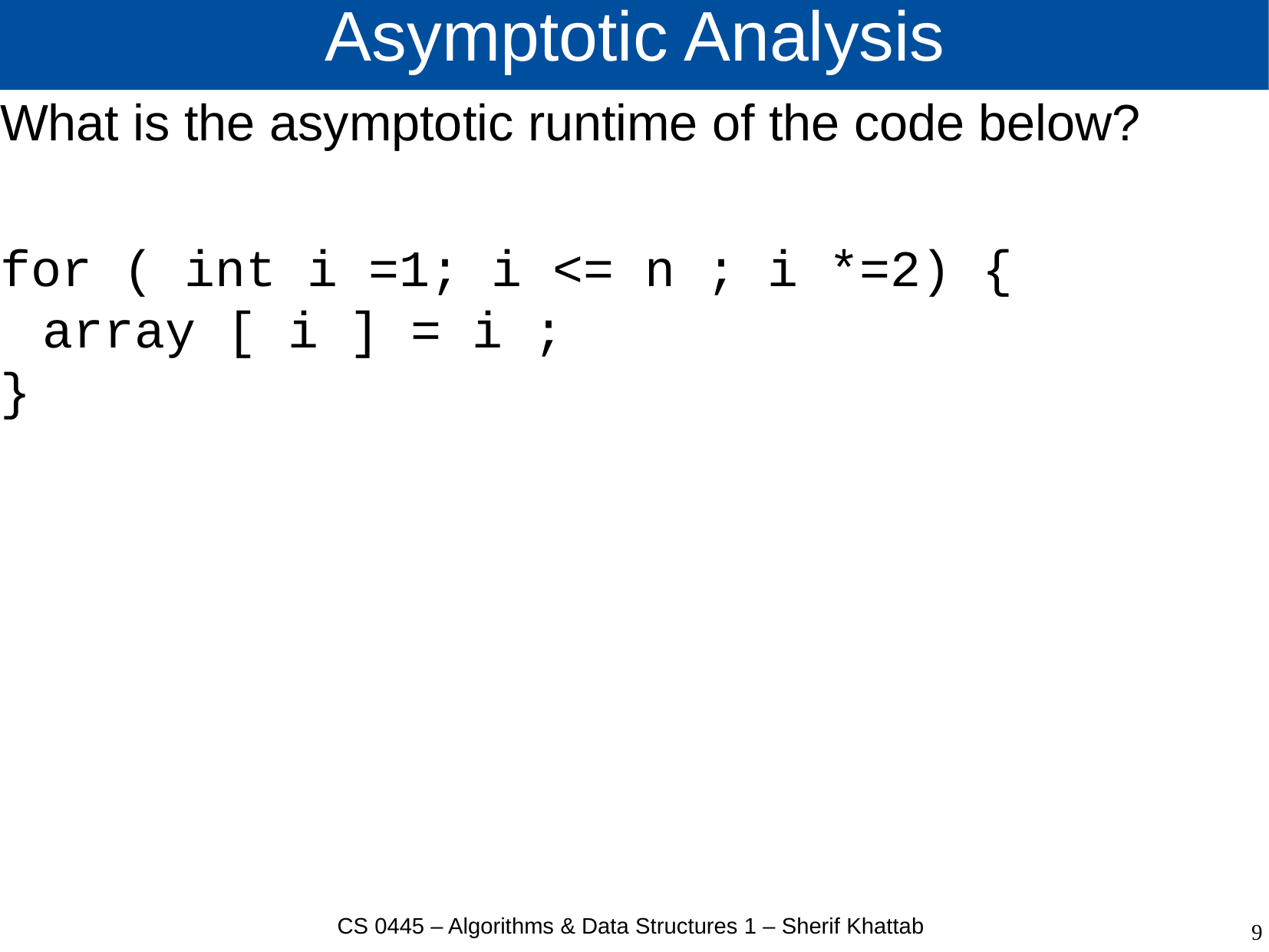

# Asymptotic Analysis
What is the asymptotic runtime of the code below?
for ( int i =1; i <= n ; i *=2) {
   array [ i ] = i ;
}
CS 0445 – Algorithms & Data Structures 1 – Sherif Khattab
9